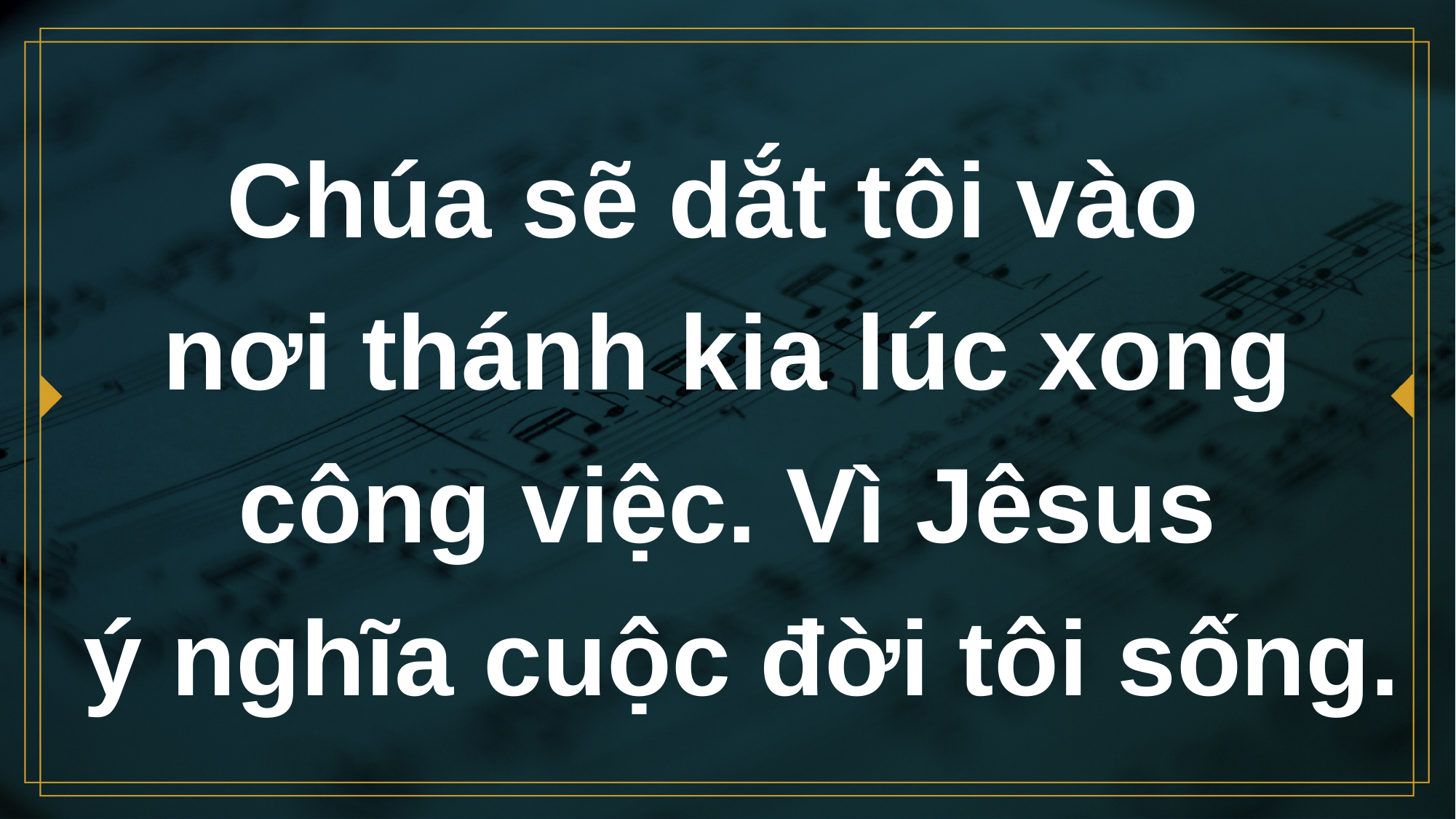

# Chúa sẽ dắt tôi vào nơi thánh kia lúc xong công việc. Vì Jêsus ý nghĩa cuộc đời tôi sống.